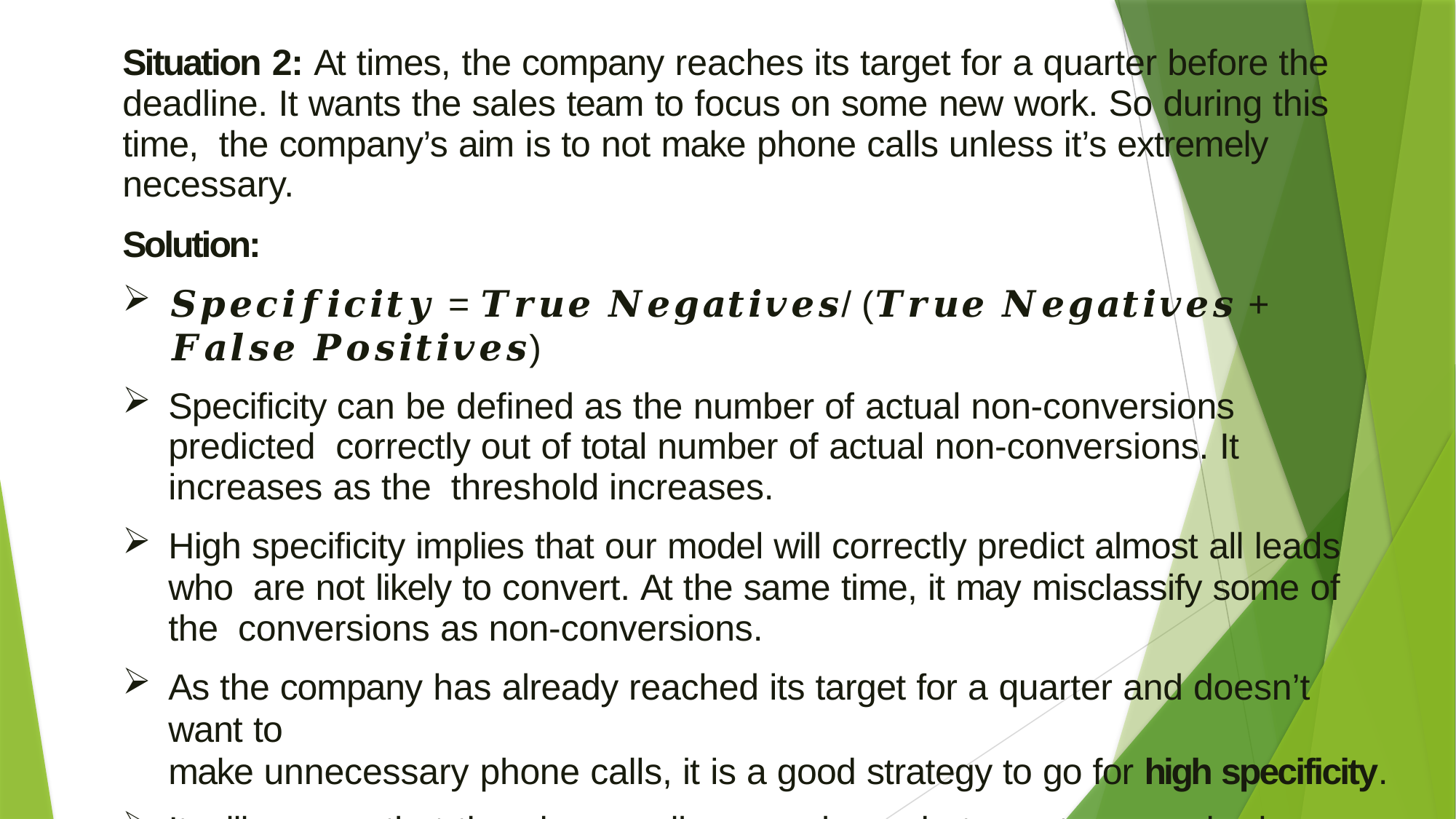

Situation 2: At times, the company reaches its target for a quarter before the  deadline. It wants the sales team to focus on some new work. So during this time,  the company’s aim is to not make phone calls unless it’s extremely necessary.
Solution:
𝑺𝒑𝒆𝒄𝒊𝒇𝒊𝒄𝒊𝒕𝒚 = 𝑻𝒓𝒖𝒆 𝑵𝒆𝒈𝒂𝒕𝒊𝒗𝒆𝒔/ (𝑻𝒓𝒖𝒆 𝑵𝒆𝒈𝒂𝒕𝒊𝒗𝒆𝒔 + 𝑭𝒂𝒍𝒔𝒆 𝑷𝒐𝒔𝒊𝒕𝒊𝒗𝒆𝒔)
Specificity can be defined as the number of actual non-conversions predicted  correctly out of total number of actual non-conversions. It increases as the  threshold increases.
High specificity implies that our model will correctly predict almost all leads who  are not likely to convert. At the same time, it may misclassify some of the  conversions as non-conversions.
As the company has already reached its target for a quarter and doesn’t want to
make unnecessary phone calls, it is a good strategy to go for high specificity.
It will ensure that the phone calls are only made to customers who have a very  high probability of conversion. To achieve high specificity, we need to choose a  high threshold value.